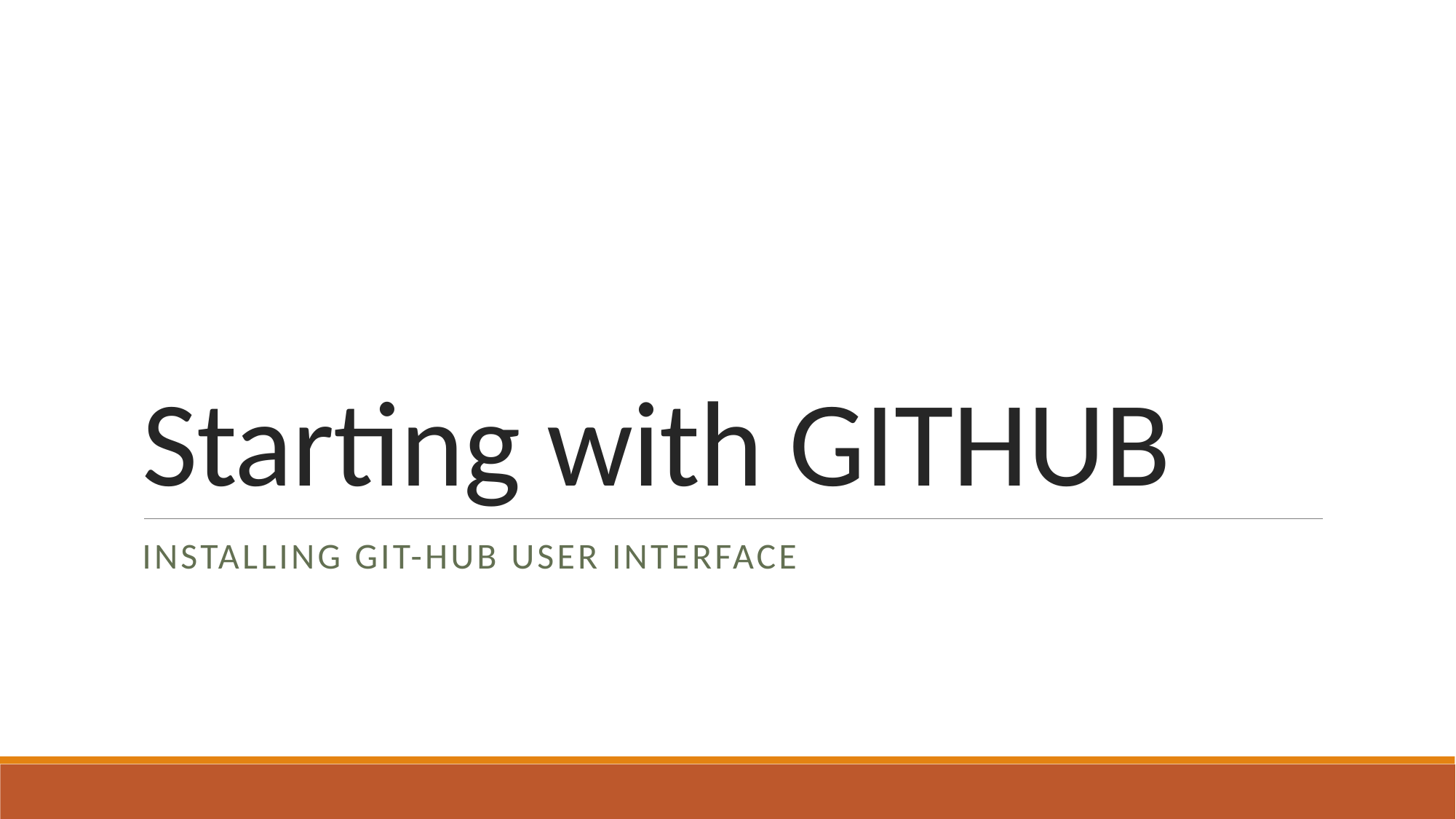

# Starting with GITHUB
Installing git-hub user interface